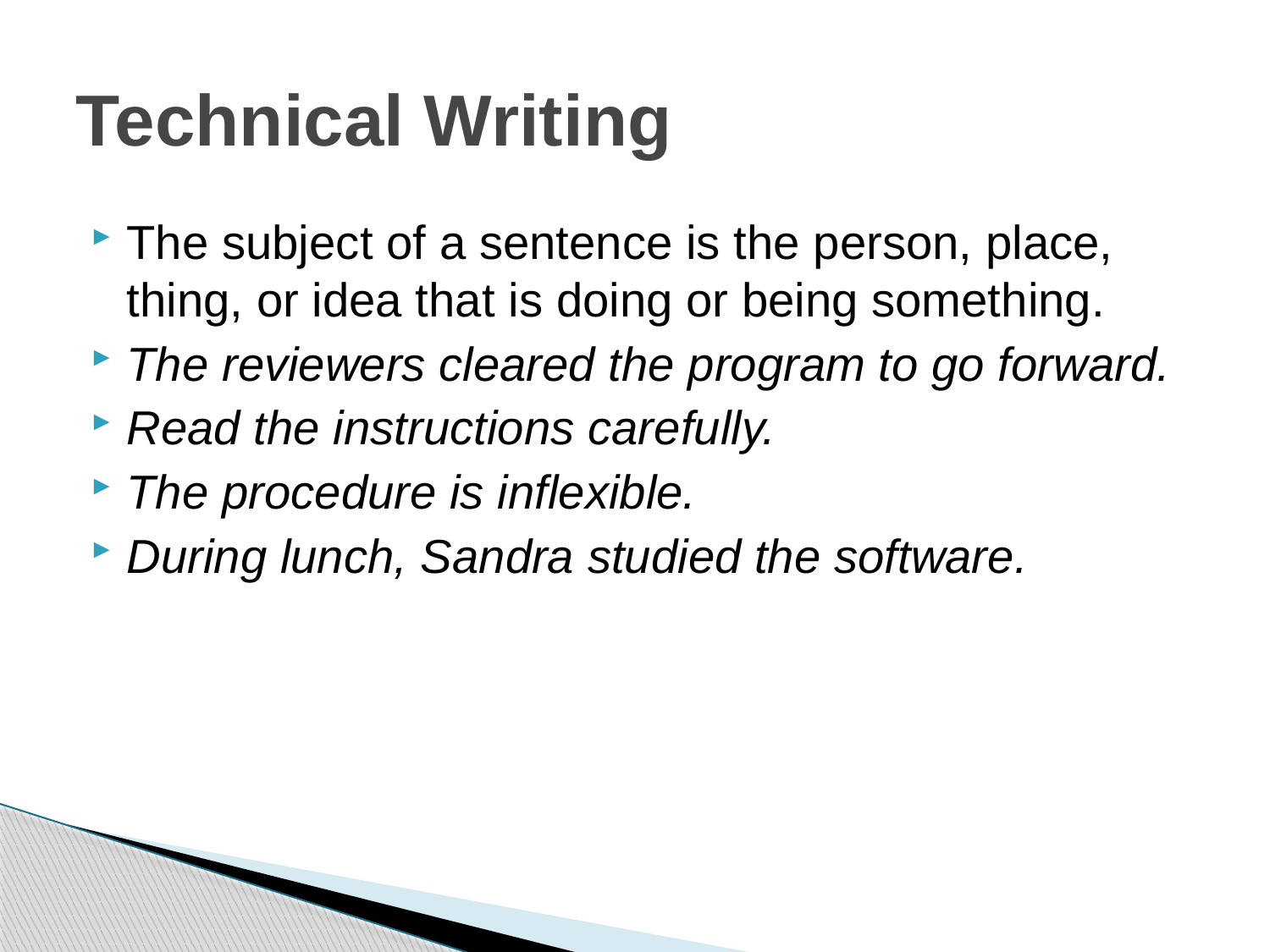

# Technical Writing
The subject of a sentence is the person, place, thing, or idea that is doing or being something.
The reviewers cleared the program to go forward.
Read the instructions carefully.
The procedure is inflexible.
During lunch, Sandra studied the software.